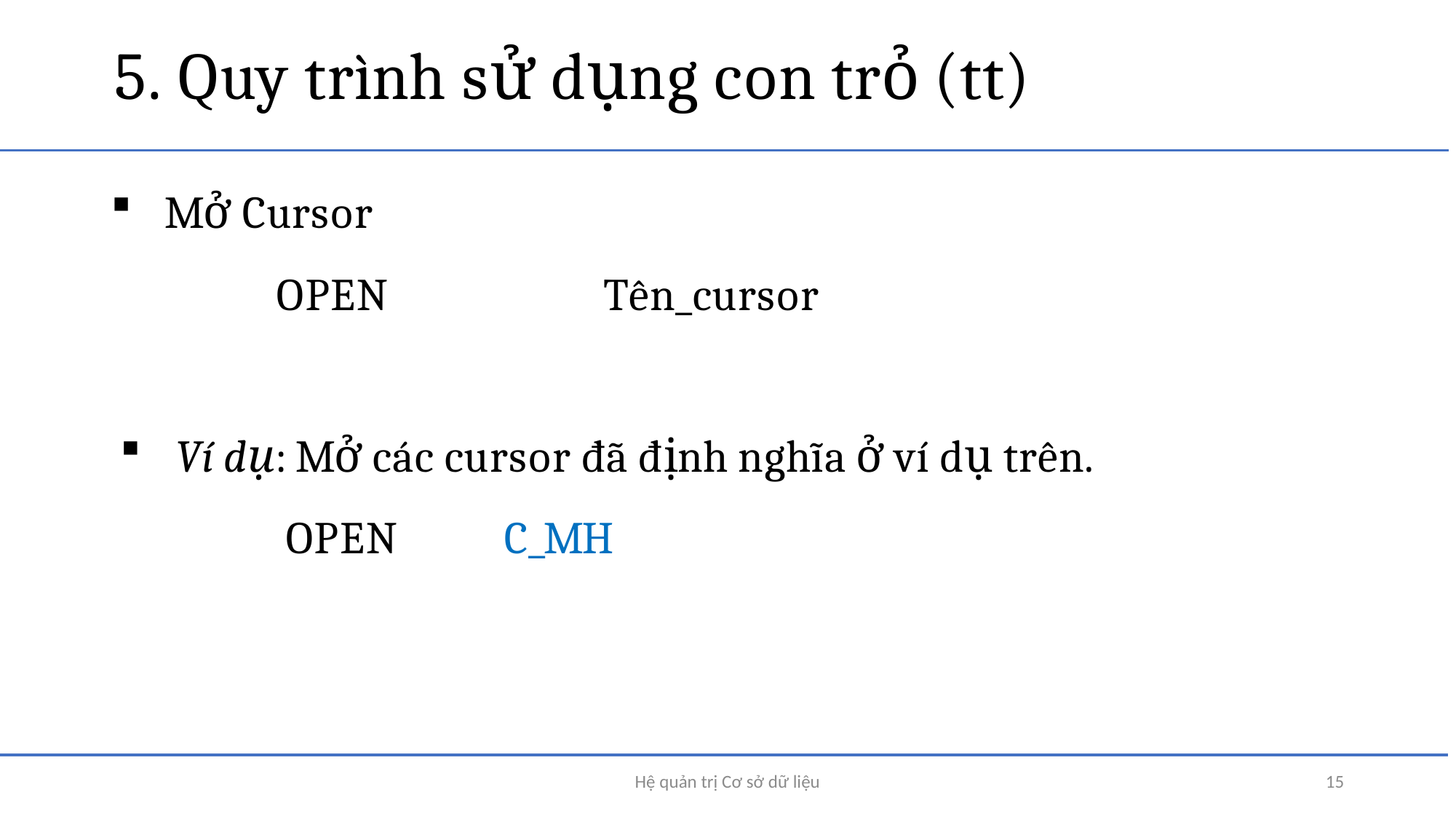

# 5. Quy trình sử dụng con trỏ (tt)
Mở Cursor
		OPEN		Tên_cursor
Ví dụ: Mở các cursor đã định nghĩa ở ví dụ trên.
		OPEN 	C_MH

Hệ quản trị Cơ sở dữ liệu
15